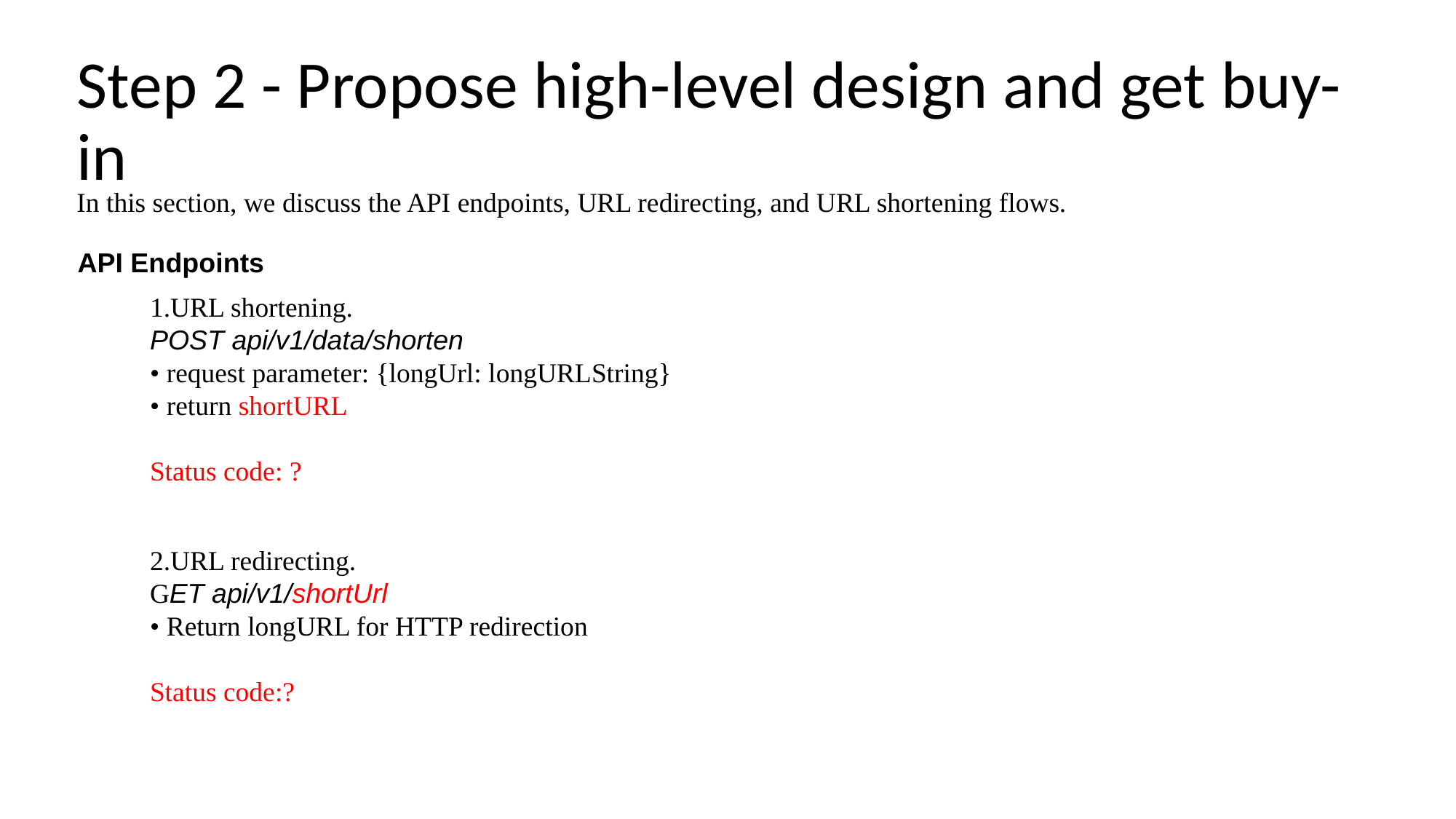

# Step 2 - Propose high-level design and get buy-in
In this section, we discuss the API endpoints, URL redirecting, and URL shortening flows.
API Endpoints
1.URL shortening.
POST api/v1/data/shorten
• request parameter: {longUrl: longURLString}
• return shortURL

Status code: ?
2.URL redirecting.
GET api/v1/shortUrl
• Return longURL for HTTP redirection

Status code:?